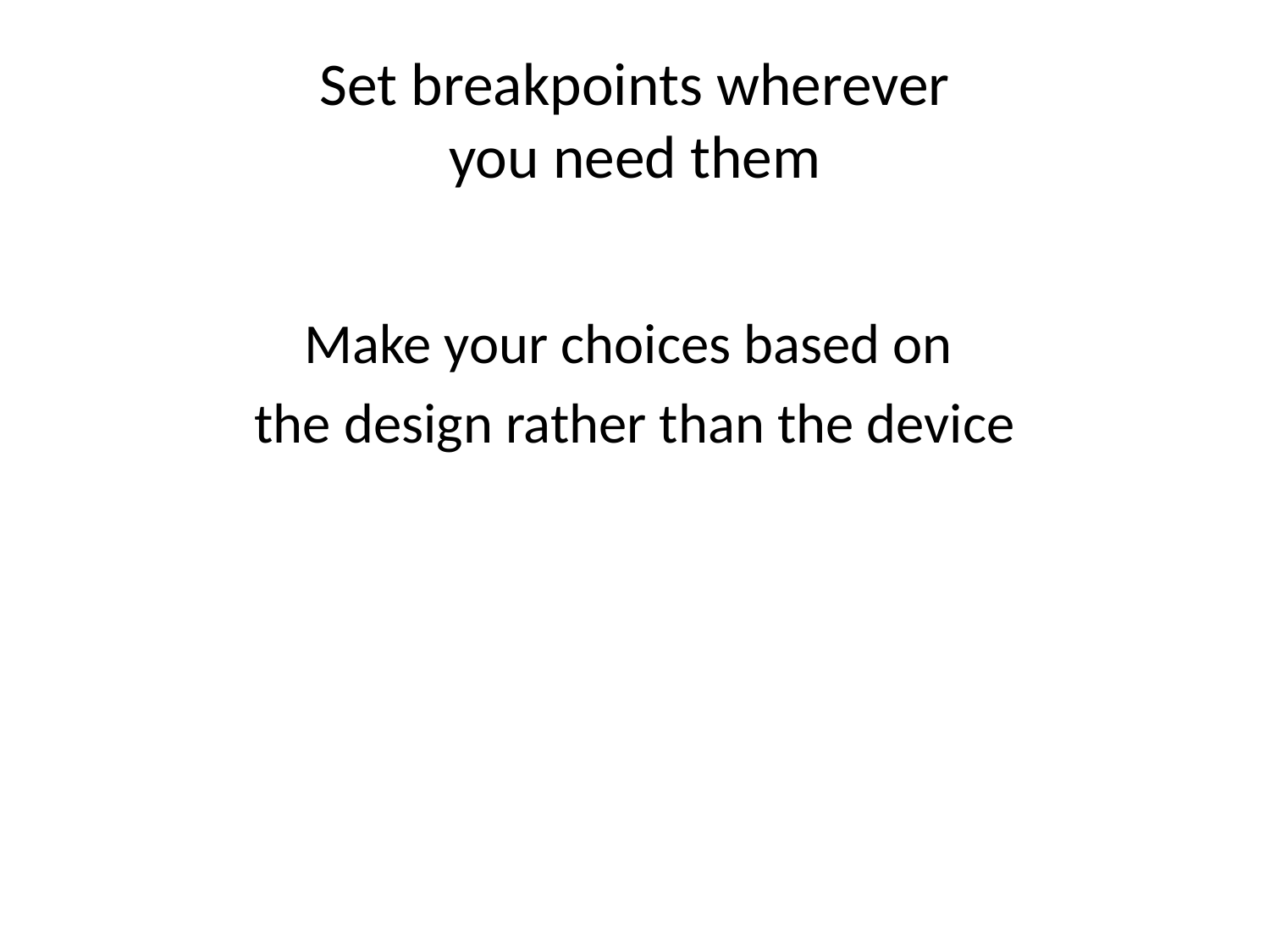

# Set breakpoints wherever you need them

Make your choices based on
the design rather than the device